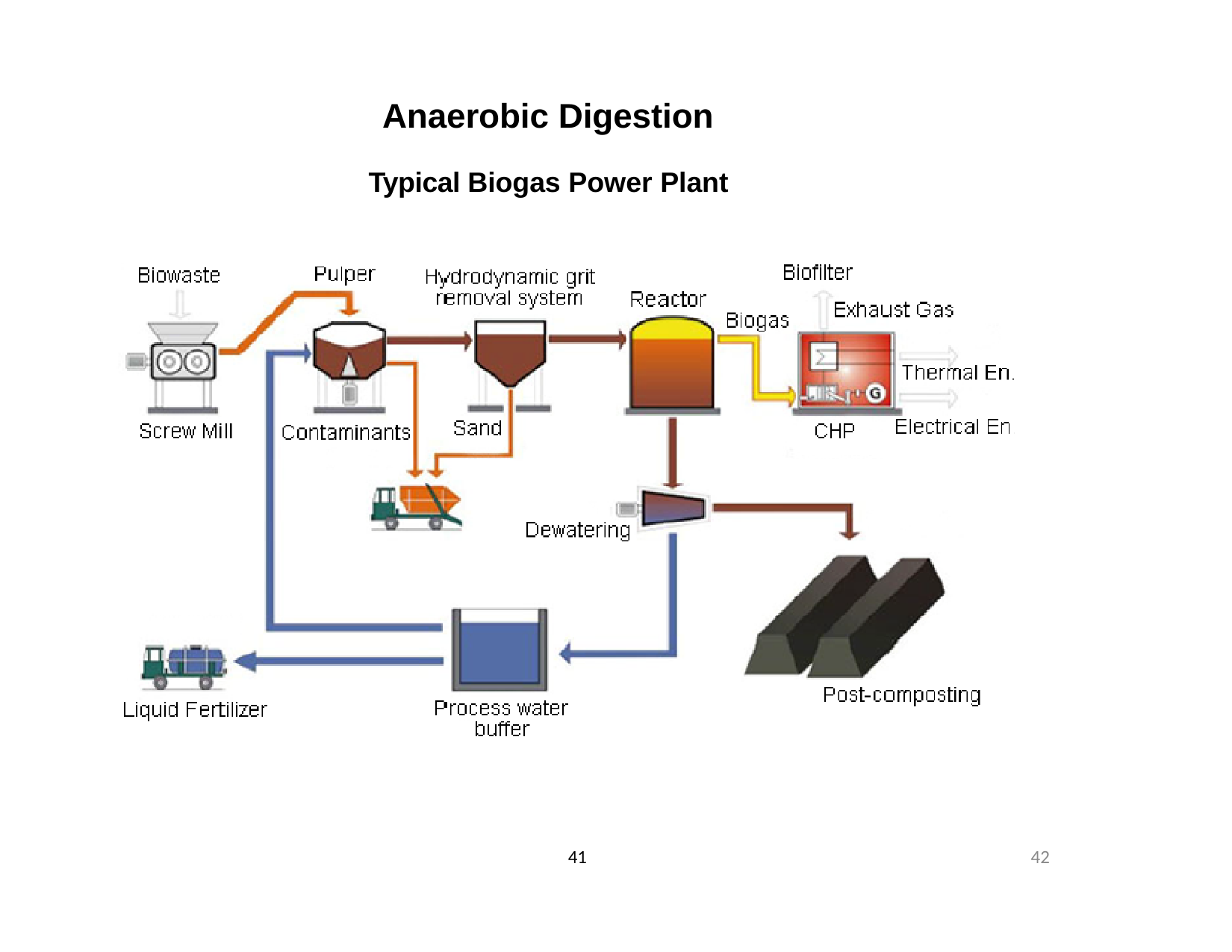

# Anaerobic Digestion
Typical Biogas Power Plant

41
42